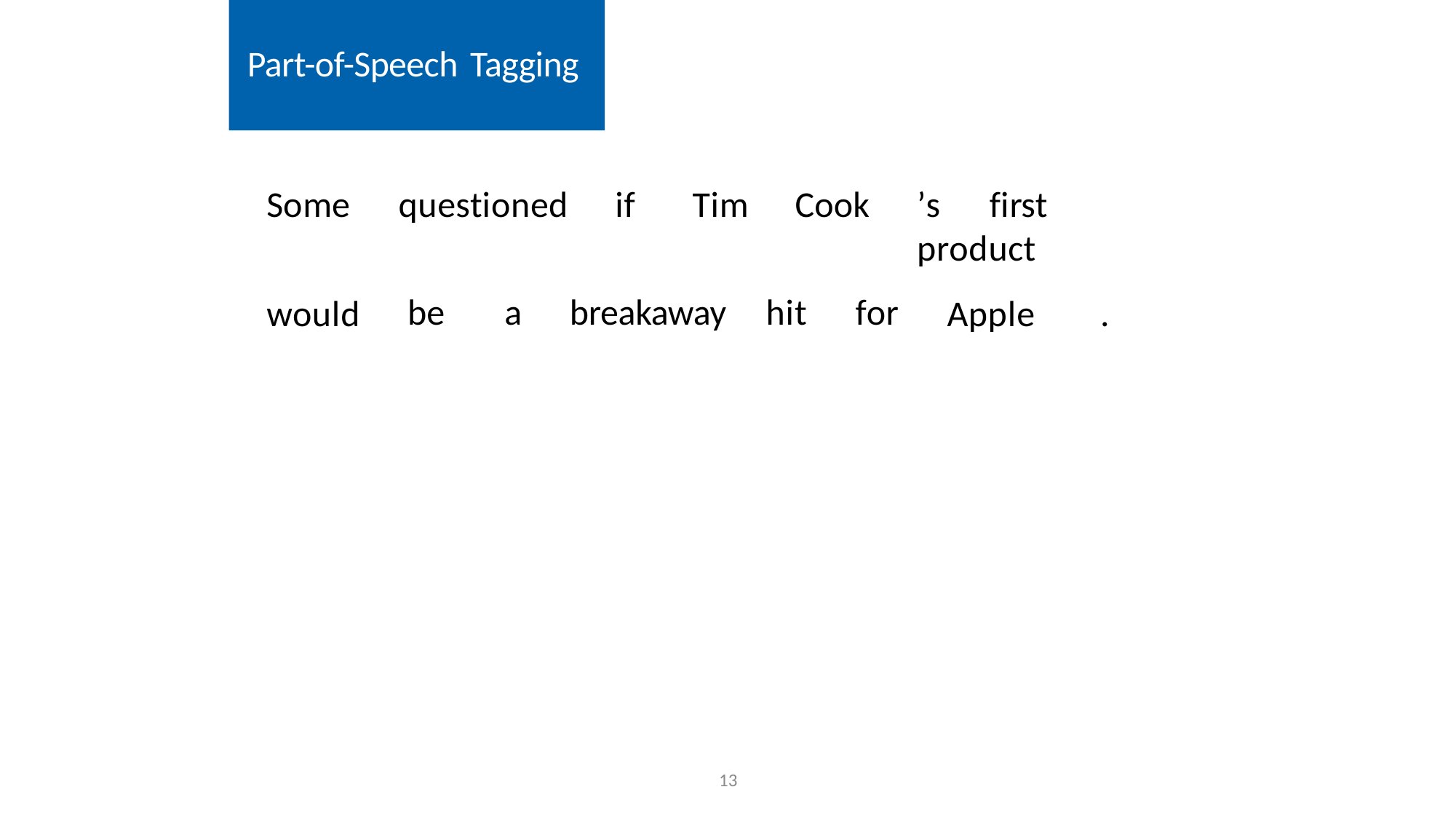

# Part-of-Speech Tagging
Some
questioned	if	Tim

be	a	breakaway
Cook

hit	for
’s	first	product
would
Apple	.
13